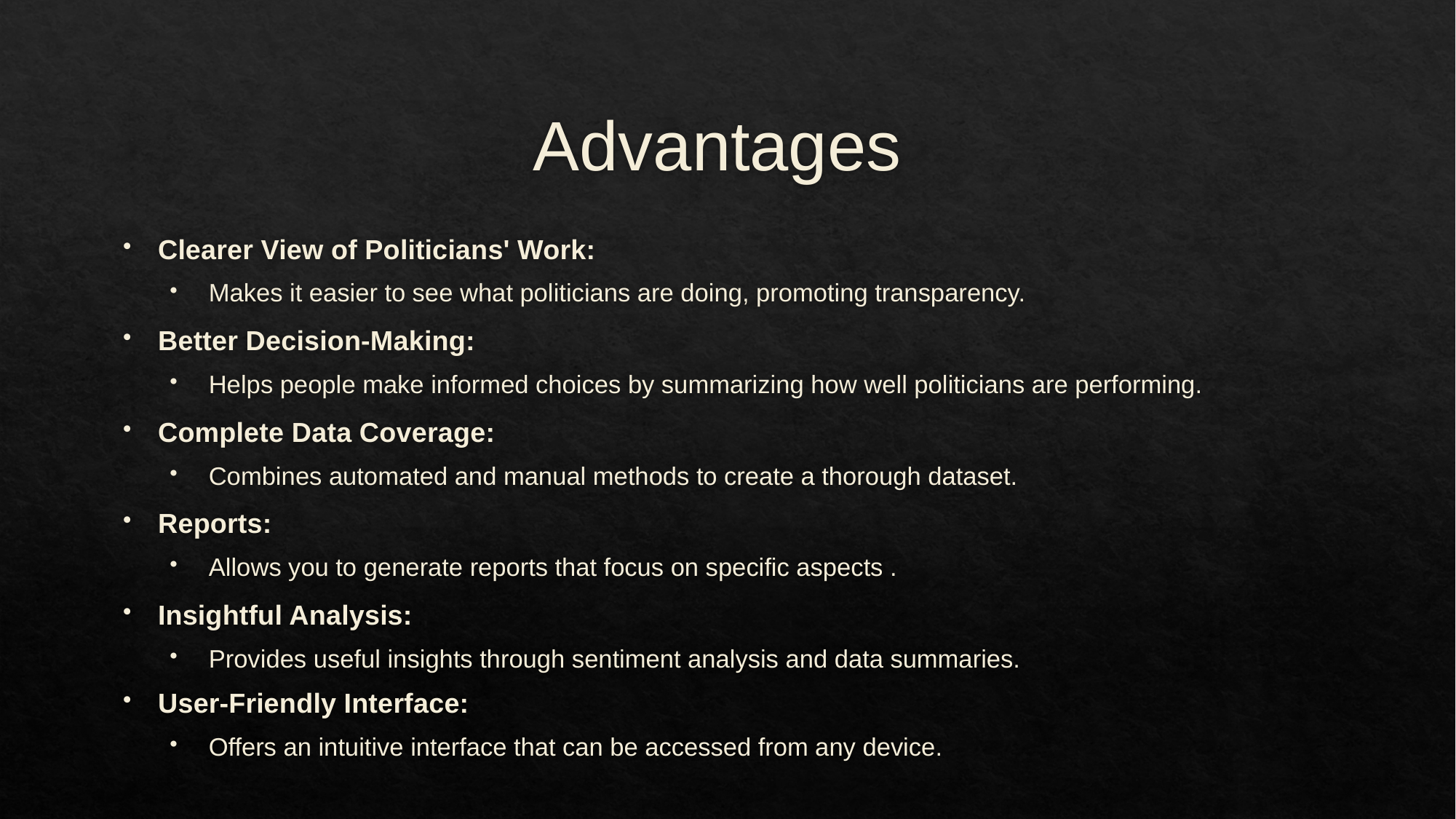

# Advantages
Clearer View of Politicians' Work:
Makes it easier to see what politicians are doing, promoting transparency.
Better Decision-Making:
Helps people make informed choices by summarizing how well politicians are performing.
Complete Data Coverage:
Combines automated and manual methods to create a thorough dataset.
Reports:
Allows you to generate reports that focus on specific aspects .
Insightful Analysis:
Provides useful insights through sentiment analysis and data summaries.
User-Friendly Interface:
Offers an intuitive interface that can be accessed from any device.